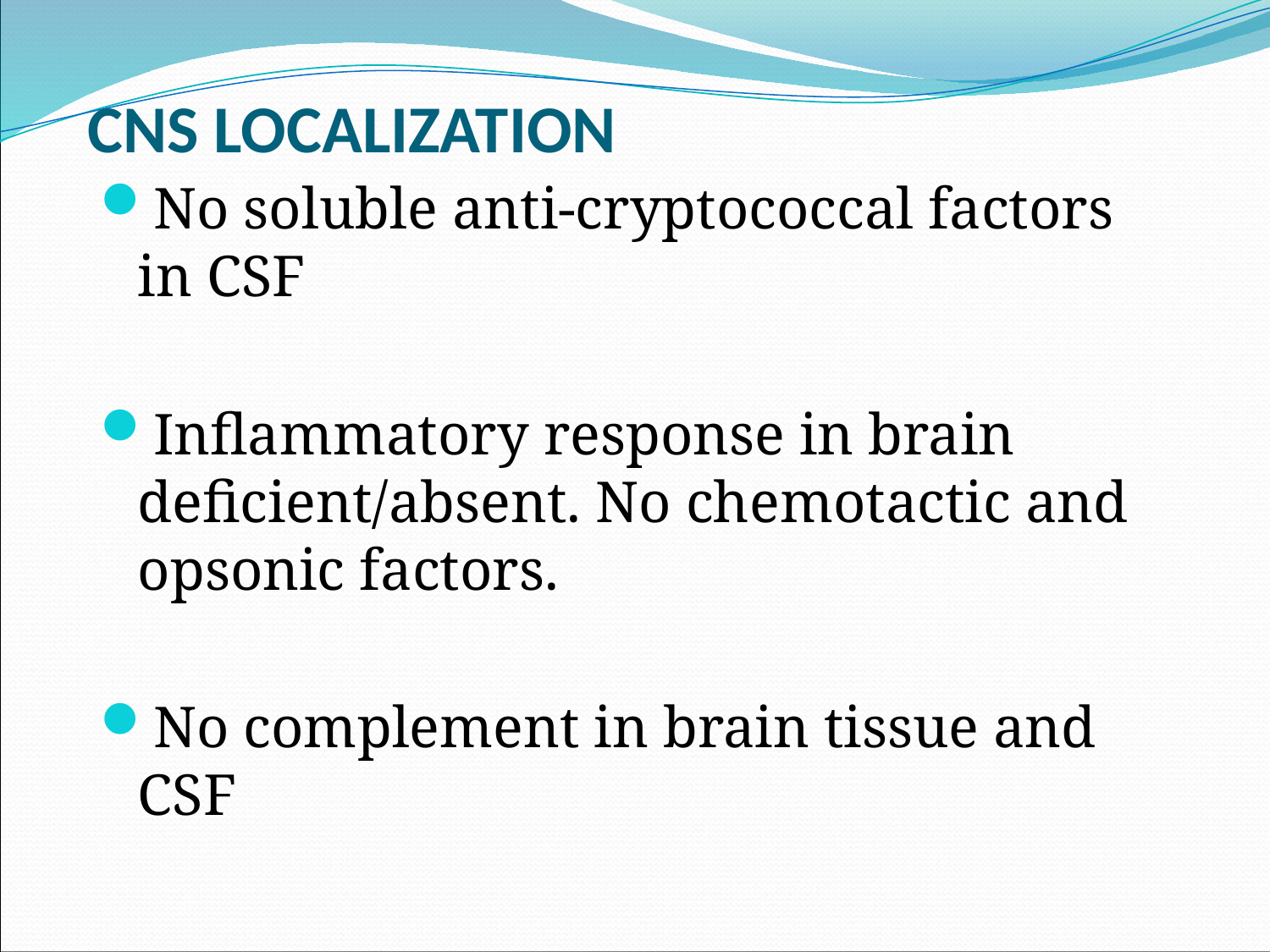

# CNS LOCALIZATION
No soluble anti-cryptococcal factors in CSF

Inflammatory response in brain deficient/absent. No chemotactic and opsonic factors.

No complement in brain tissue and CSF